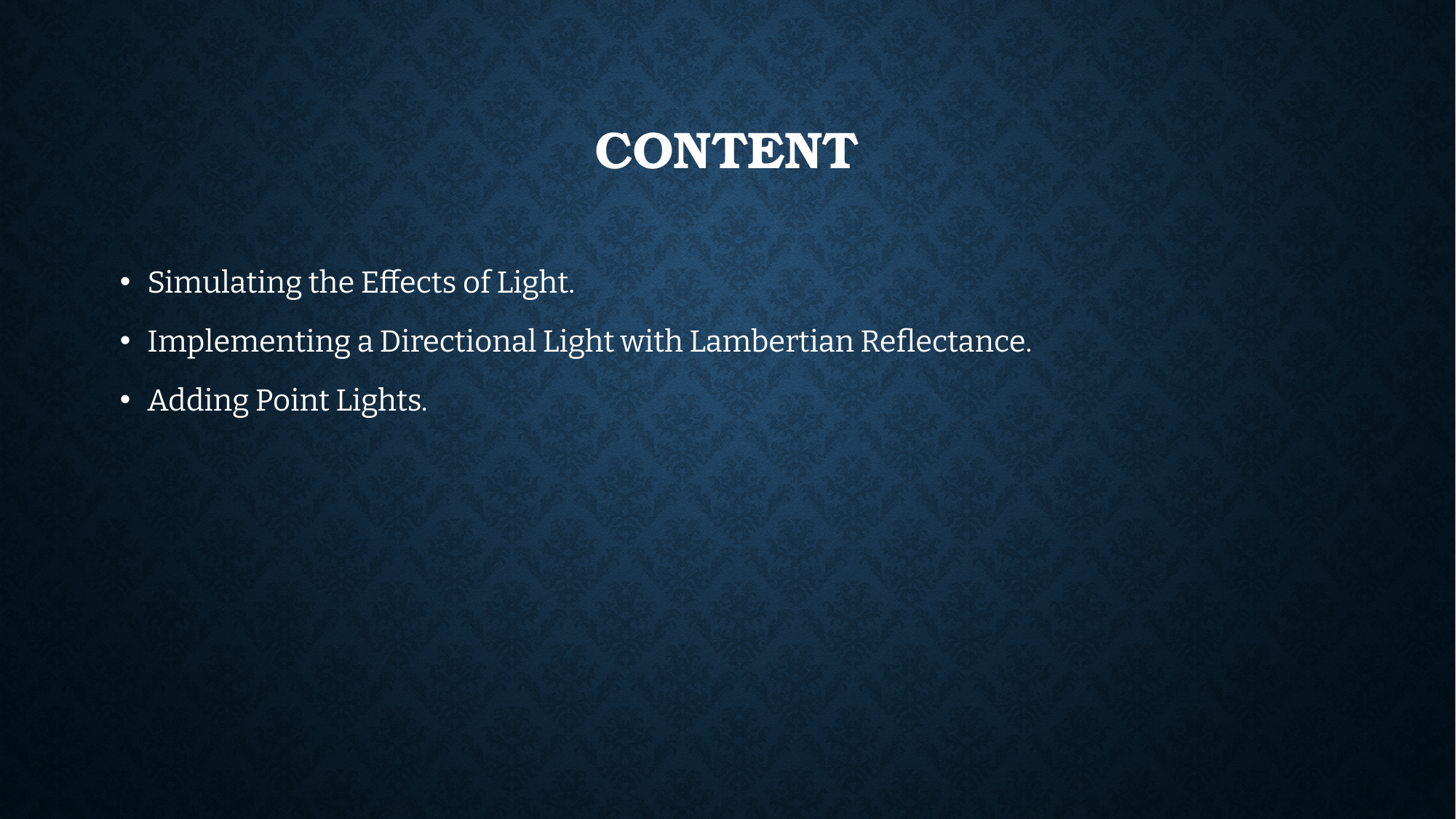

# Content
Simulating the Effects of Light.
Implementing a Directional Light with Lambertian Reflectance.
Adding Point Lights.